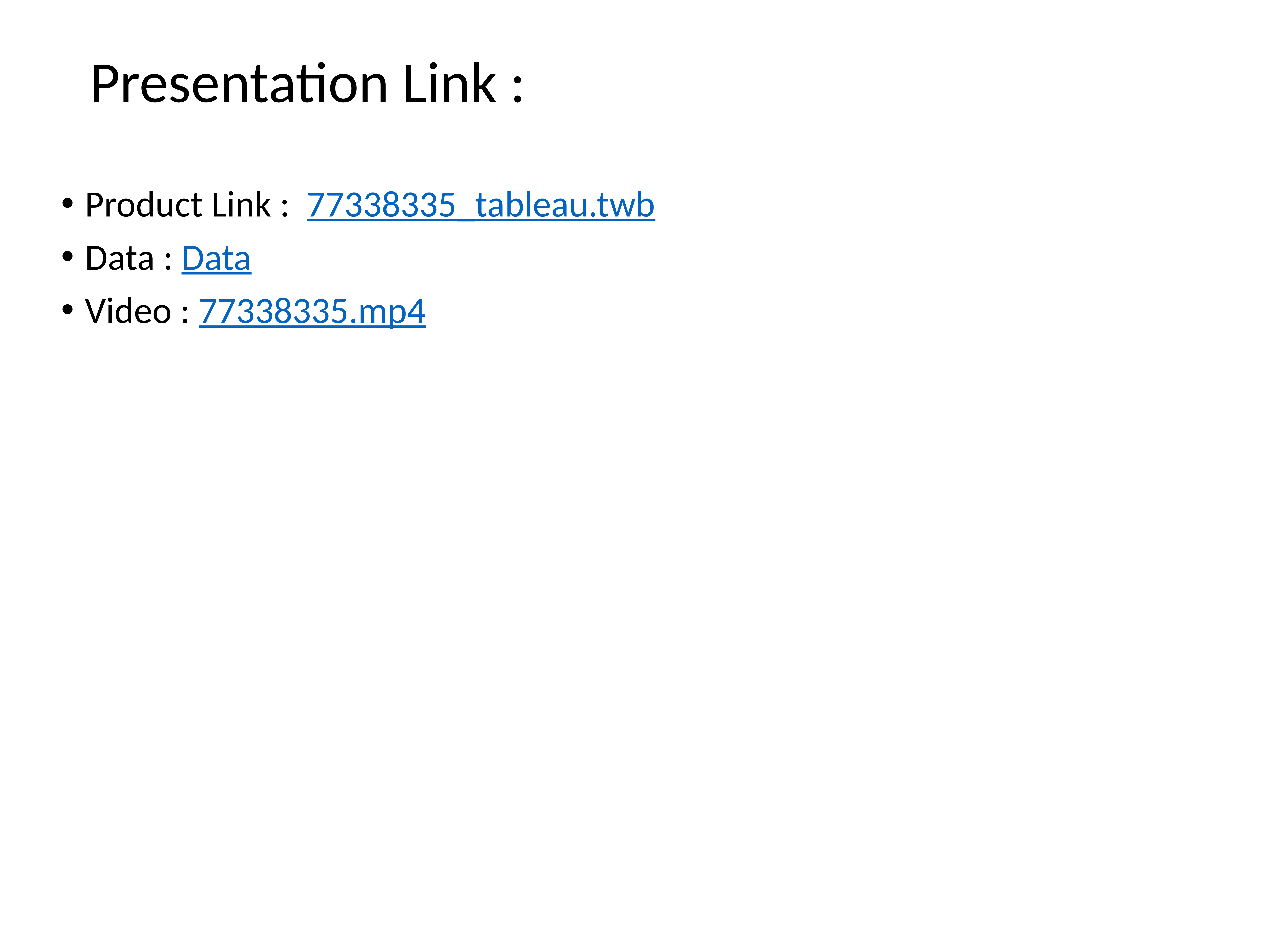

# Presentation Link :
Product Link :  77338335_tableau.twb
Data : Data
Video : 77338335.mp4